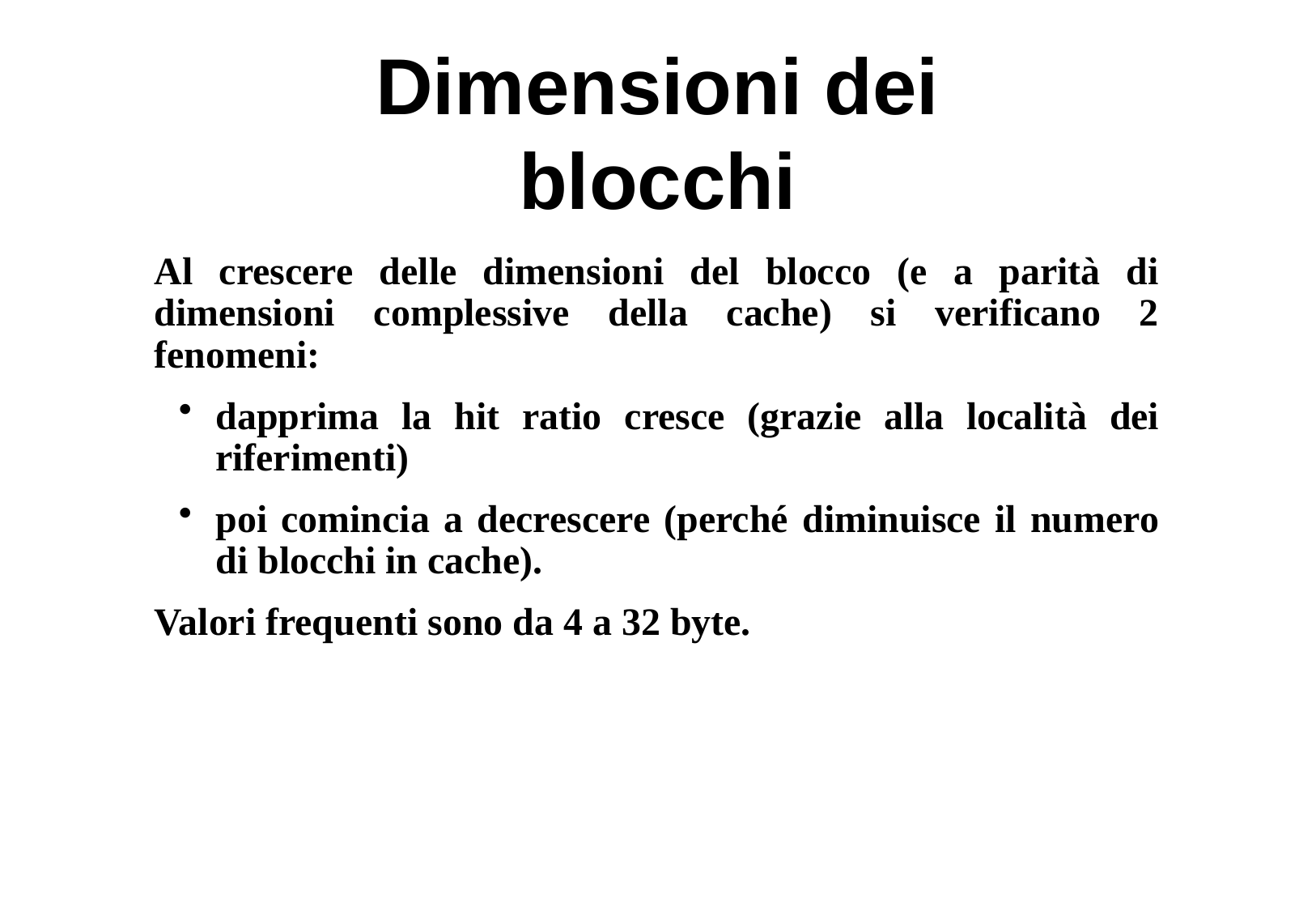

# Dimensioni dei blocchi
Al crescere delle dimensioni del blocco (e a parità di dimensioni complessive della cache) si verificano 2 fenomeni:
dapprima la hit ratio cresce (grazie alla località dei riferimenti)
poi comincia a decrescere (perché diminuisce il numero di blocchi in cache).
Valori frequenti sono da 4 a 32 byte.